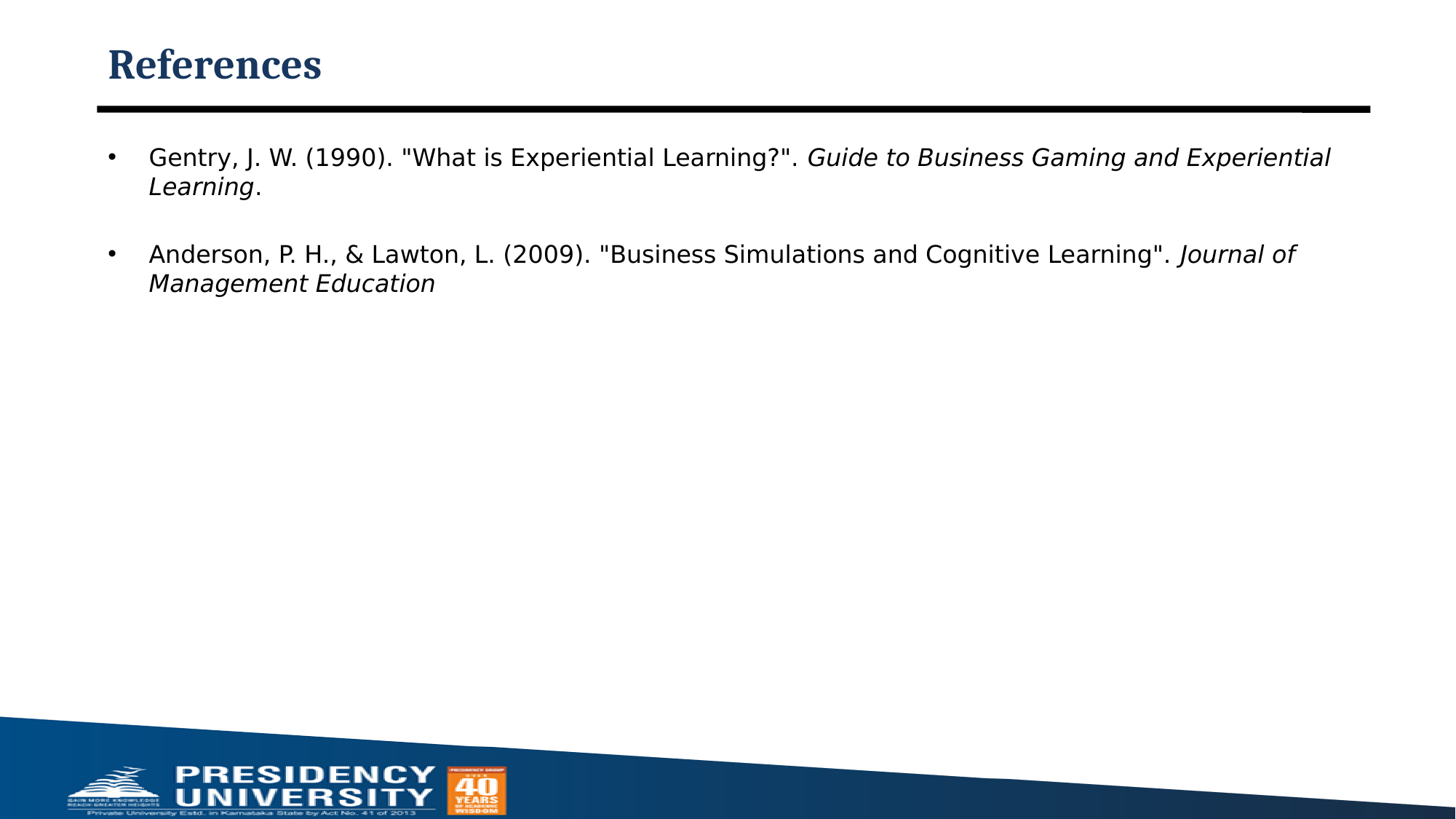

# References
Gentry, J. W. (1990). "What is Experiential Learning?". Guide to Business Gaming and Experiential Learning.

Anderson, P. H., & Lawton, L. (2009). "Business Simulations and Cognitive Learning". Journal of Management Education